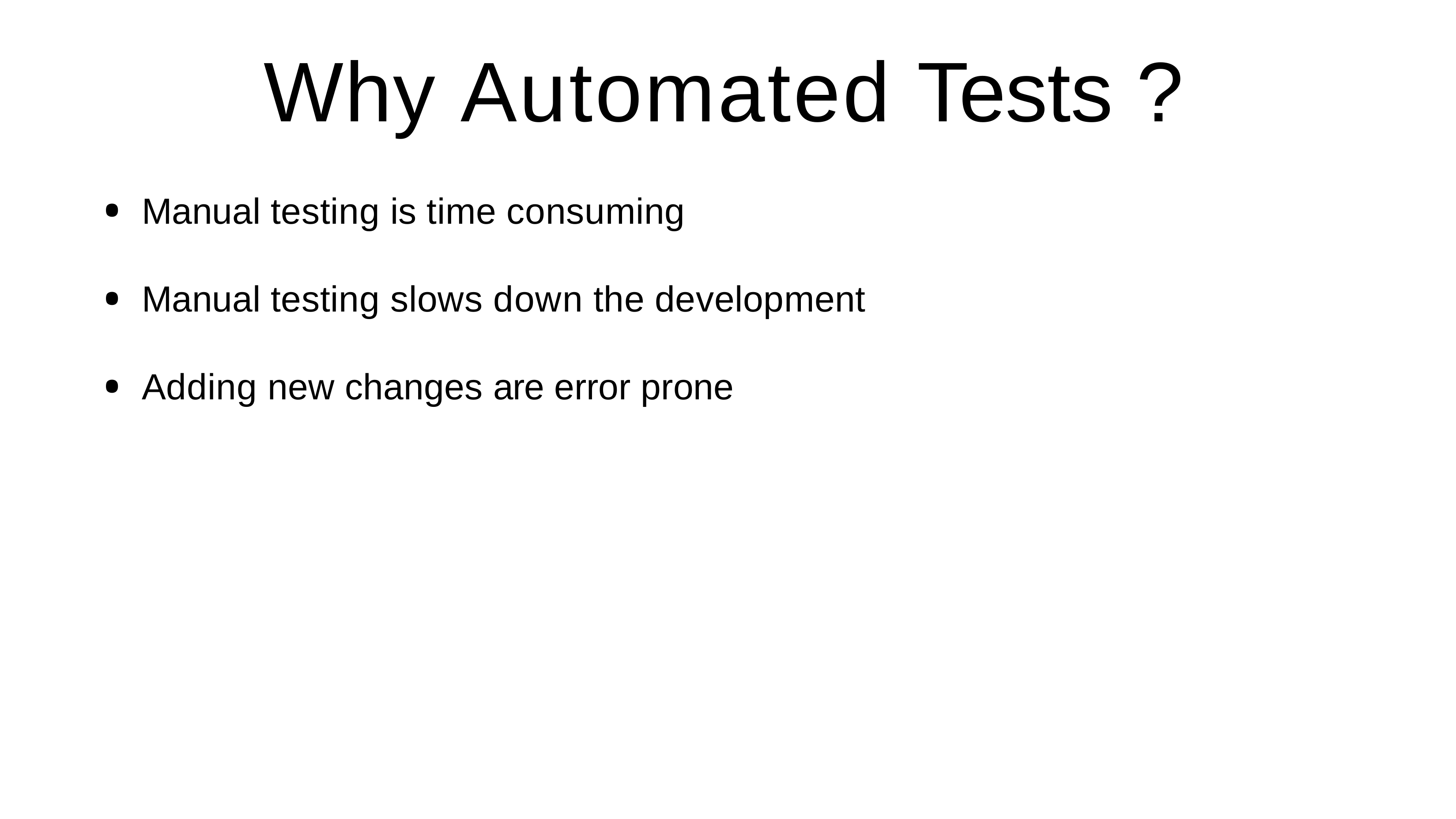

# Why Automated Tests ?
Manual testing is time consuming
Manual testing slows down the development
Adding new changes are error prone